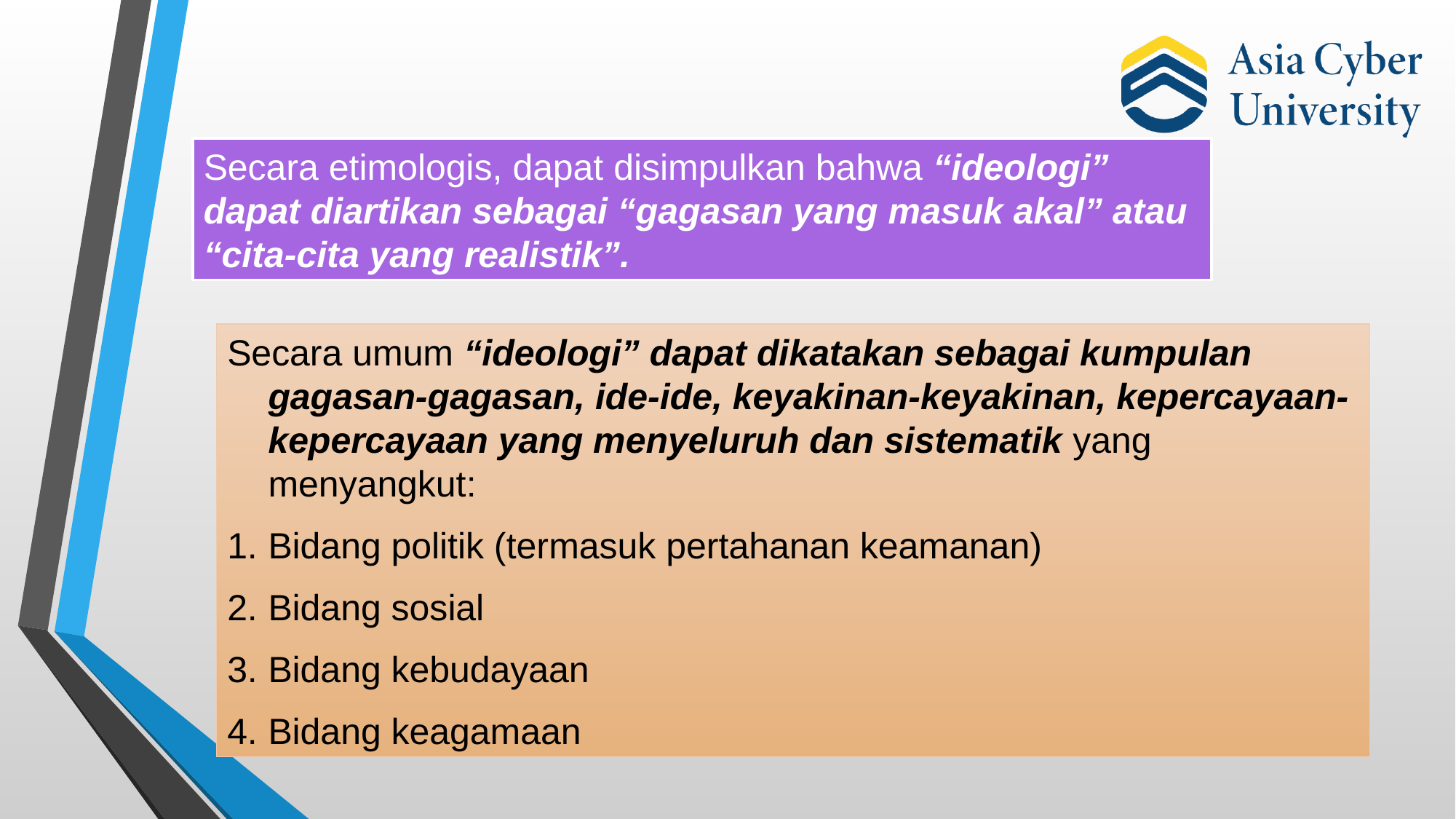

Secara etimologis, dapat disimpulkan bahwa “ideologi” dapat diartikan sebagai “gagasan yang masuk akal” atau “cita-cita yang realistik”.
Secara umum “ideologi” dapat dikatakan sebagai kumpulan gagasan-gagasan, ide-ide, keyakinan-keyakinan, kepercayaan-kepercayaan yang menyeluruh dan sistematik yang menyangkut:
Bidang politik (termasuk pertahanan keamanan)
Bidang sosial
Bidang kebudayaan
Bidang keagamaan